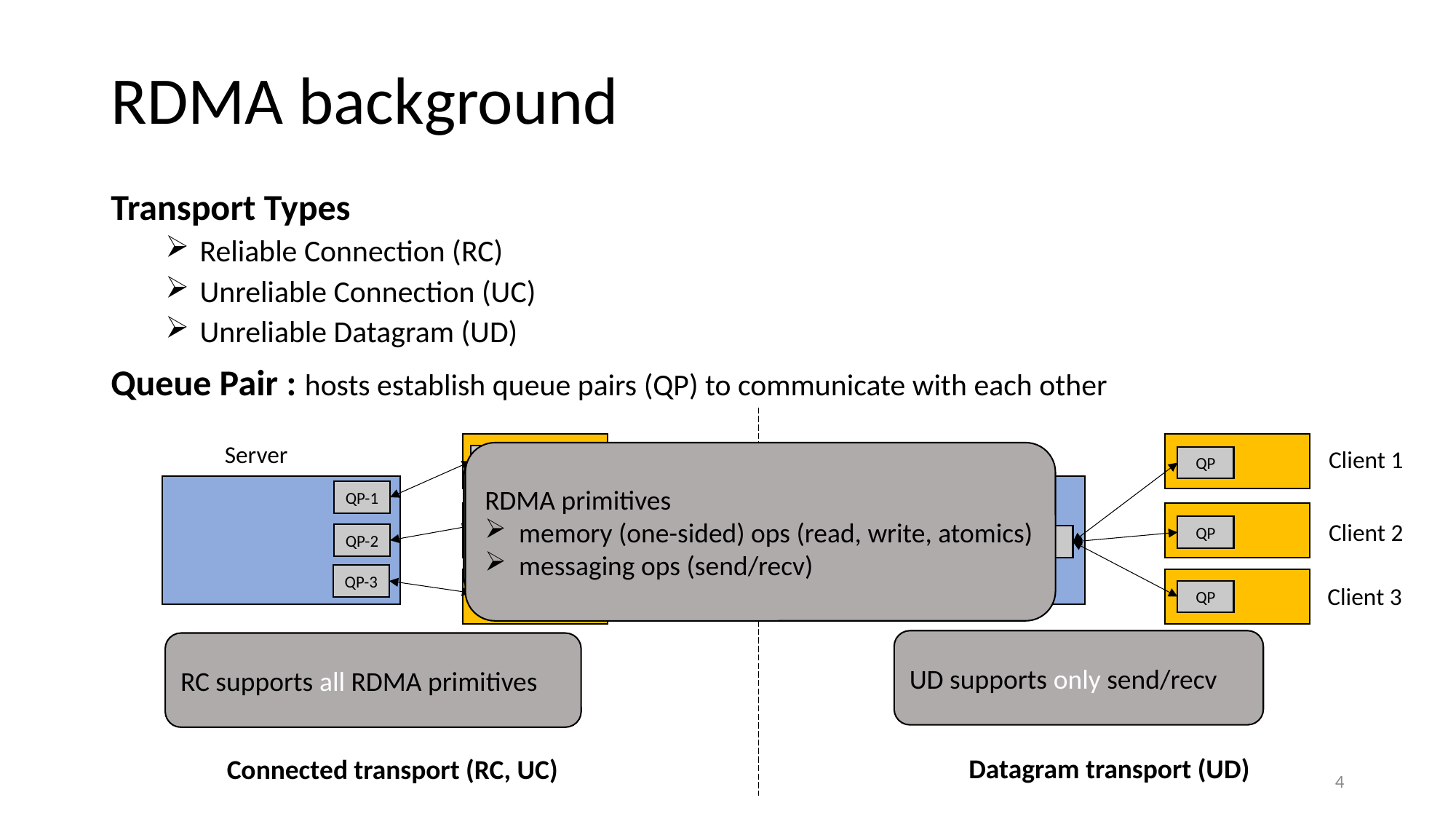

# RDMA background
Transport Types
 Reliable Connection (RC)
 Unreliable Connection (UC)
 Unreliable Datagram (UD)
Queue Pair : hosts establish queue pairs (QP) to communicate with each other

Server

Server
Client 1
Client 1
RDMA primitives
memory (one-sided) ops (read, write, atomics)
messaging ops (send/recv)
QP
QP
RDMA NIC caches QP state in its memory, so |connected transport| > |datagram transport|
NIC faces cache thrashing as state increases

QP-1

QP
Client 2
Client 2
QP
QP-2
QP
QP-3

Client 3
Client 3
QP
QP
UD supports only send/recv
RC supports all RDMA primitives
Datagram transport (UD)
Connected transport (RC, UC)
4